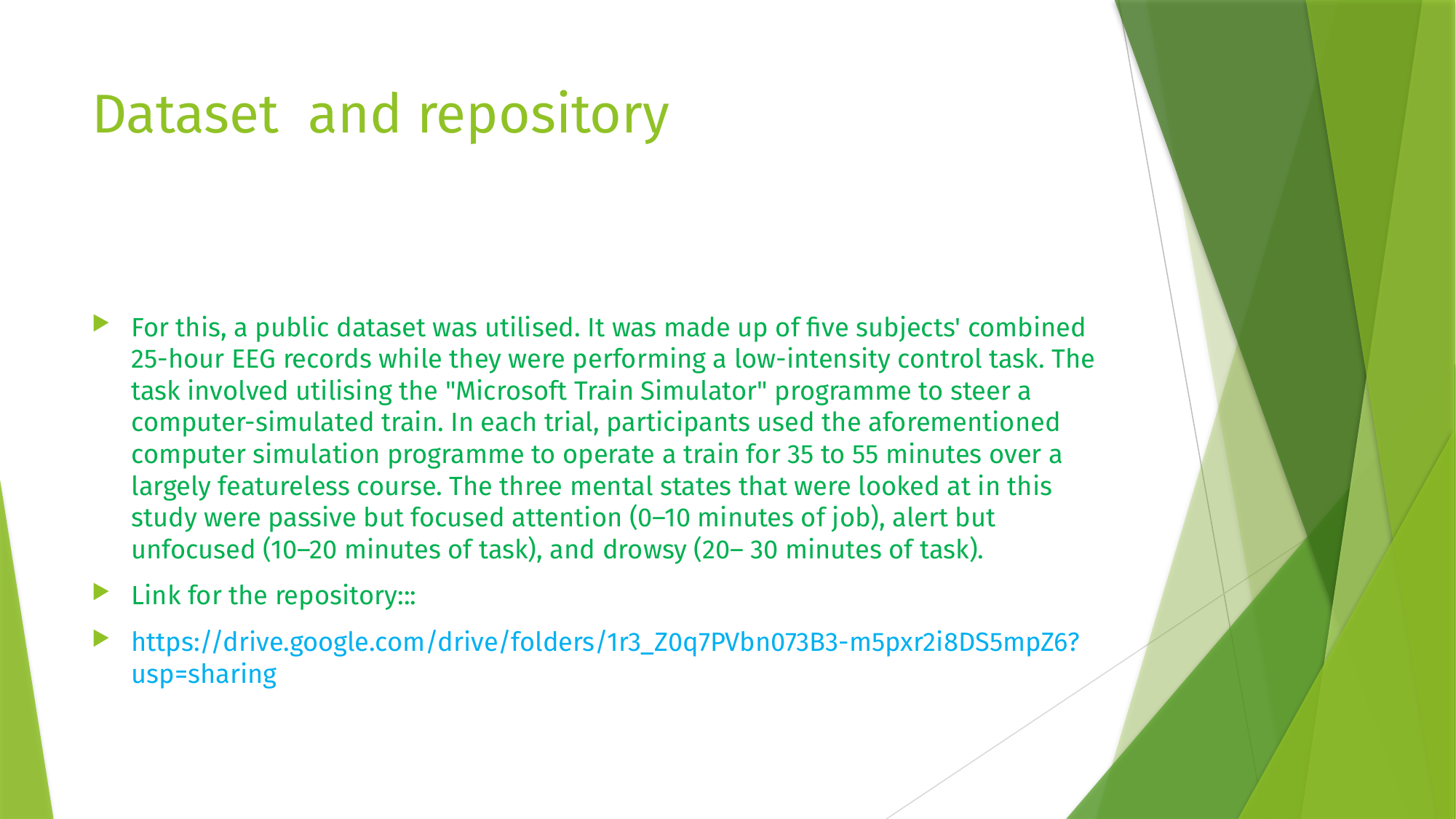

# Dataset  and repository

For this, a public dataset was utilised. It was made up of five subjects' combined 25-hour EEG records while they were performing a low-intensity control task. The task involved utilising the "Microsoft Train Simulator" programme to steer a computer-simulated train. In each trial, participants used the aforementioned computer simulation programme to operate a train for 35 to 55 minutes over a largely featureless course. The three mental states that were looked at in this study were passive but focused attention (0–10 minutes of job), alert but unfocused (10–20 minutes of task), and drowsy (20– 30 minutes of task).
Link for the repository:::
https://drive.google.com/drive/folders/1r3_Z0q7PVbn073B3-m5pxr2i8DS5mpZ6?usp=sharing